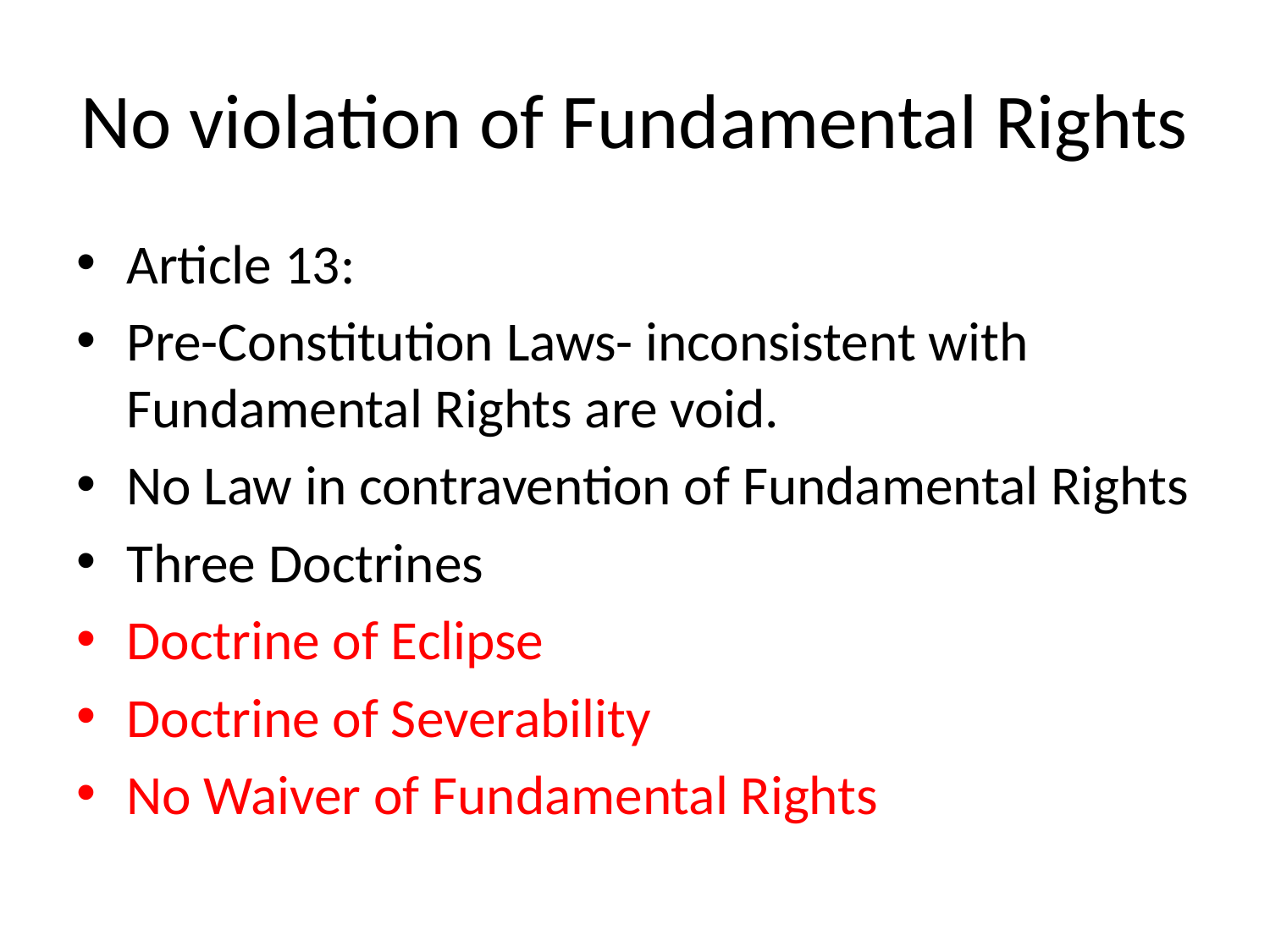

# No violation of Fundamental Rights
Article 13:
Pre-Constitution Laws- inconsistent with Fundamental Rights are void.
No Law in contravention of Fundamental Rights
Three Doctrines
Doctrine of Eclipse
Doctrine of Severability
No Waiver of Fundamental Rights